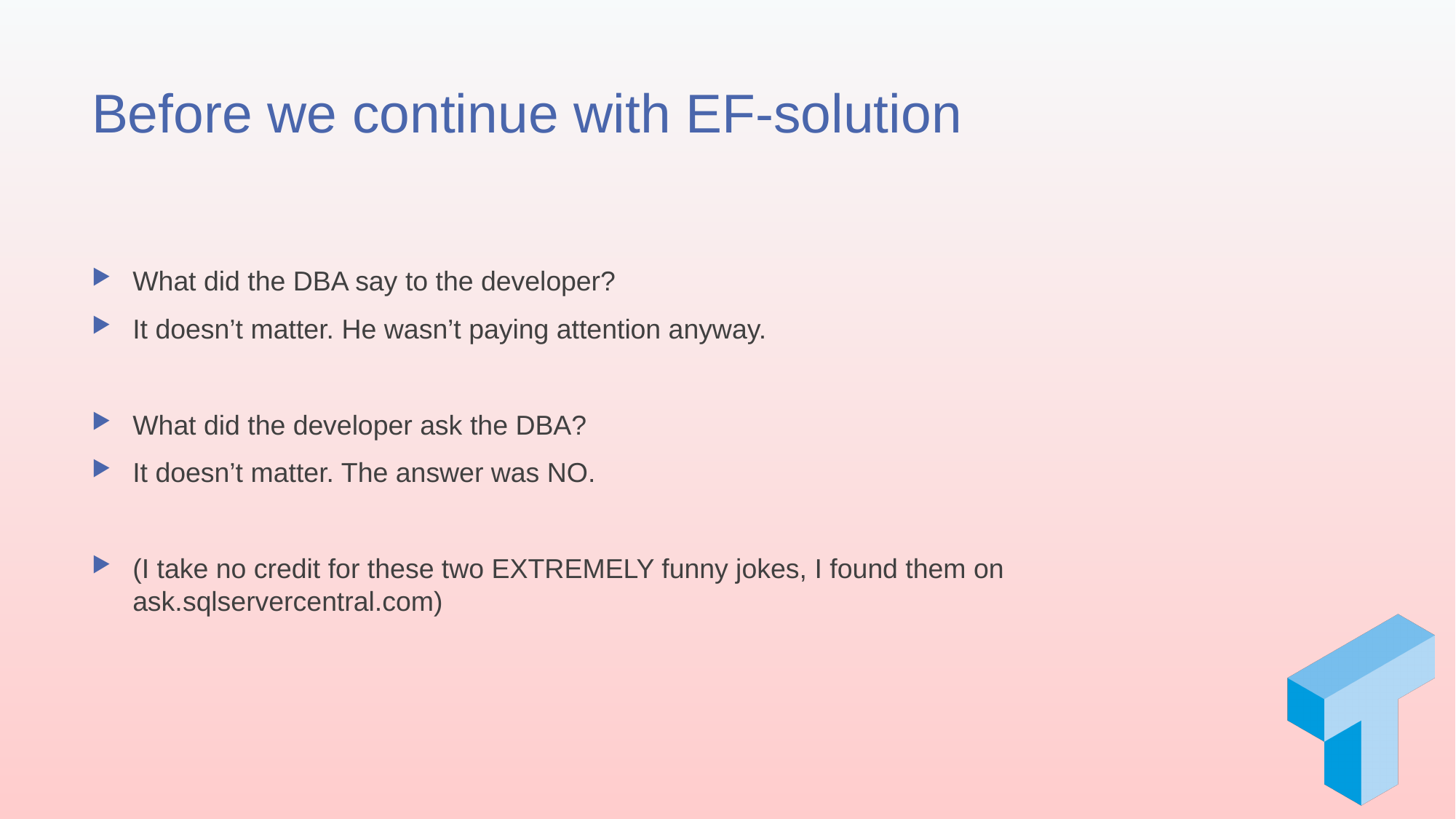

# Before we continue with EF-solution
What did the DBA say to the developer?
It doesn’t matter. He wasn’t paying attention anyway.

What did the developer ask the DBA?
It doesn’t matter. The answer was NO.

(I take no credit for these two EXTREMELY funny jokes, I found them on ask.sqlservercentral.com)